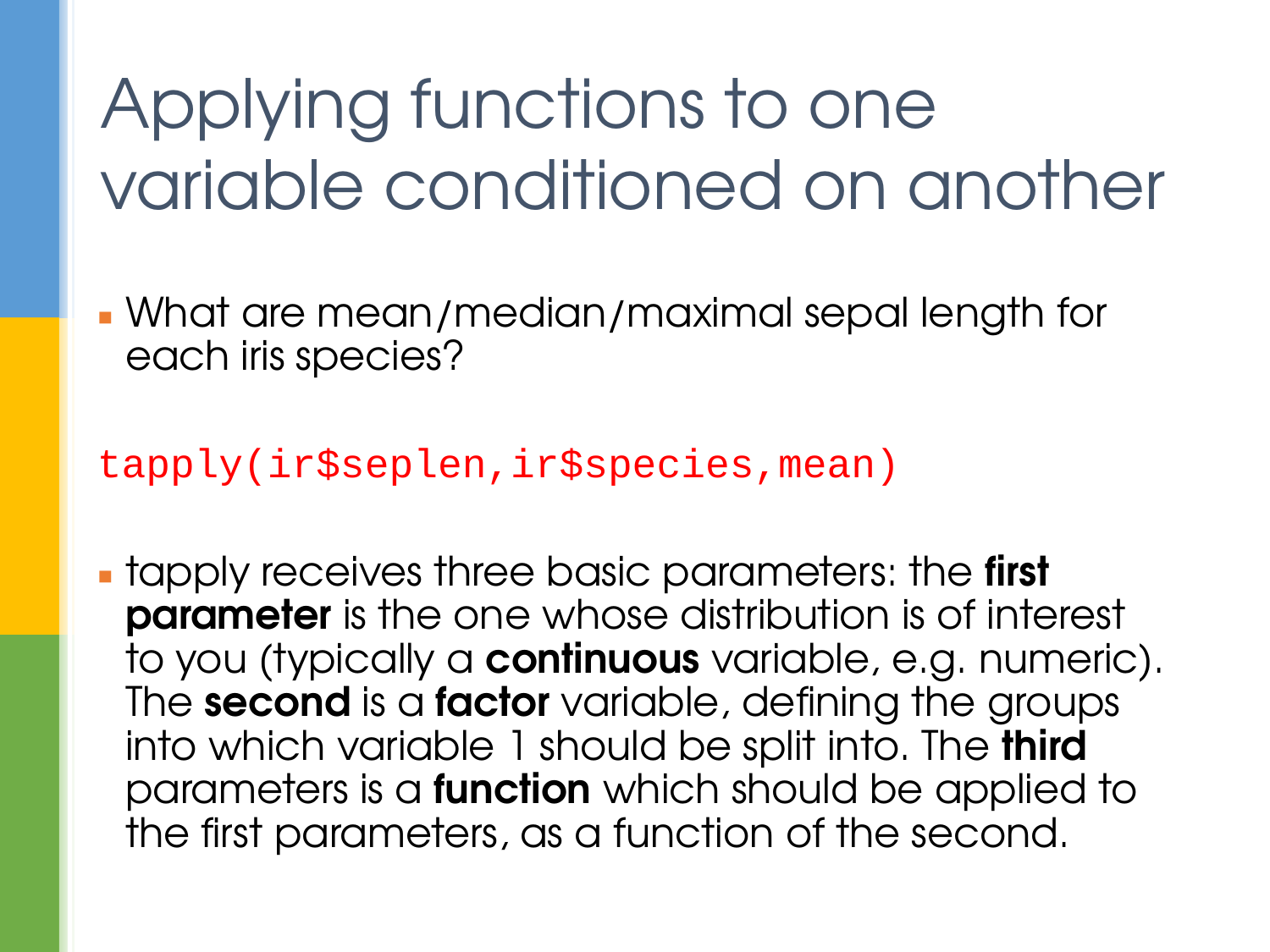

# Applying functions to one variable conditioned on another
What are mean/median/maximal sepal length for each iris species?

tapply(ir$seplen,ir$species,mean)

tapply receives three basic parameters: the first parameter is the one whose distribution is of interest to you (typically a continuous variable, e.g. numeric). The second is a factor variable, defining the groups into which variable 1 should be split into. The third parameters is a function which should be applied to the first parameters, as a function of the second.